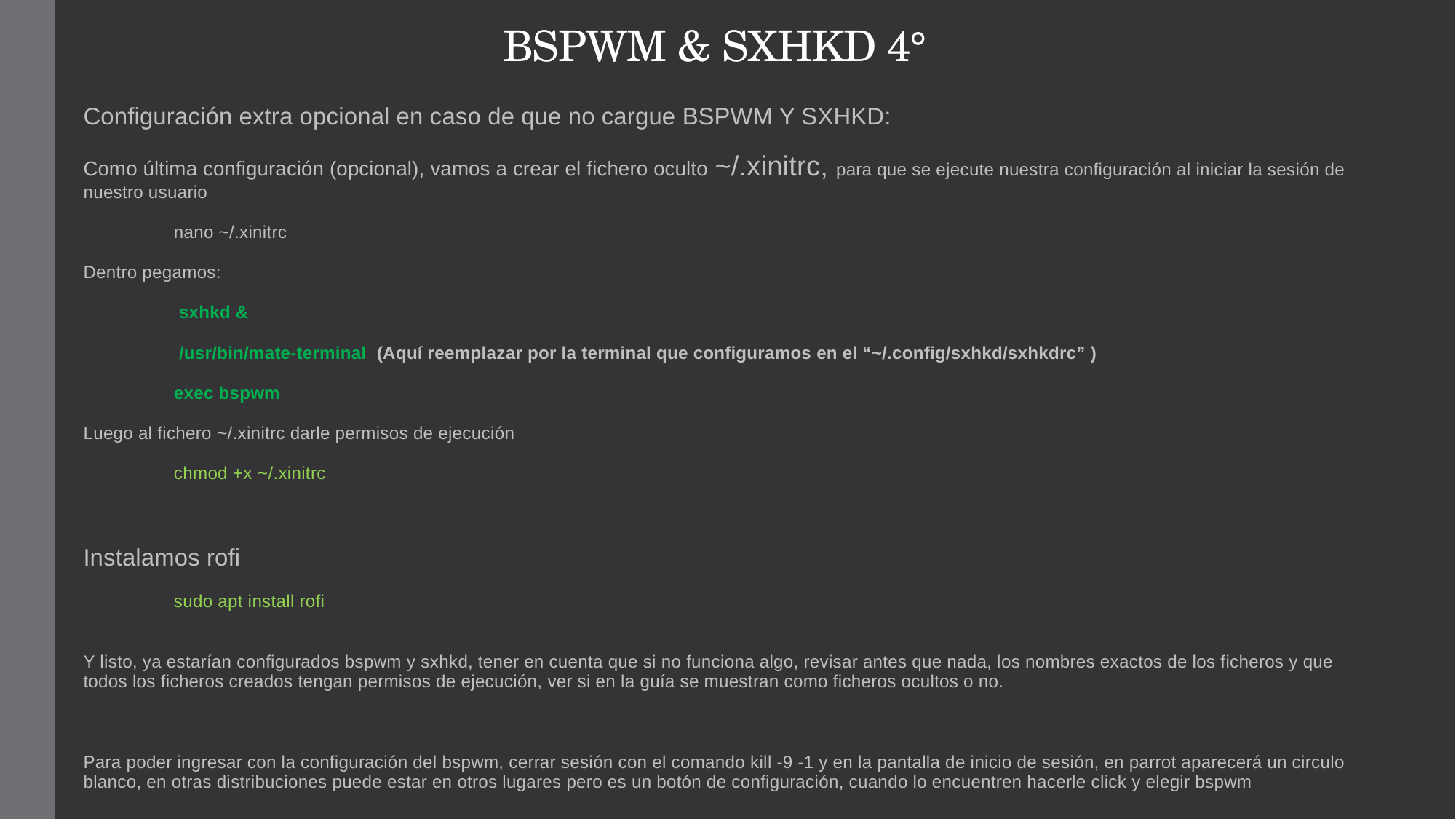

# BSPWM & SXHKD 4°

Configuración extra opcional en caso de que no cargue BSPWM Y SXHKD:
Como última configuración (opcional), vamos a crear el fichero oculto ~/.xinitrc, para que se ejecute nuestra configuración al iniciar la sesión de nuestro usuario
	nano ~/.xinitrc
Dentro pegamos:
	 sxhkd &
	 /usr/bin/mate-terminal  (Aquí reemplazar por la terminal que configuramos en el “~/.config/sxhkd/sxhkdrc” )
	exec bspwm
Luego al fichero ~/.xinitrc darle permisos de ejecución
	chmod +x ~/.xinitrc

Instalamos rofi
	sudo apt install rofi
Y listo, ya estarían configurados bspwm y sxhkd, tener en cuenta que si no funciona algo, revisar antes que nada, los nombres exactos de los ficheros y que todos los ficheros creados tengan permisos de ejecución, ver si en la guía se muestran como ficheros ocultos o no.

Para poder ingresar con la configuración del bspwm, cerrar sesión con el comando kill -9 -1 y en la pantalla de inicio de sesión, en parrot aparecerá un circulo blanco, en otras distribuciones puede estar en otros lugares pero es un botón de configuración, cuando lo encuentren hacerle click y elegir bspwm